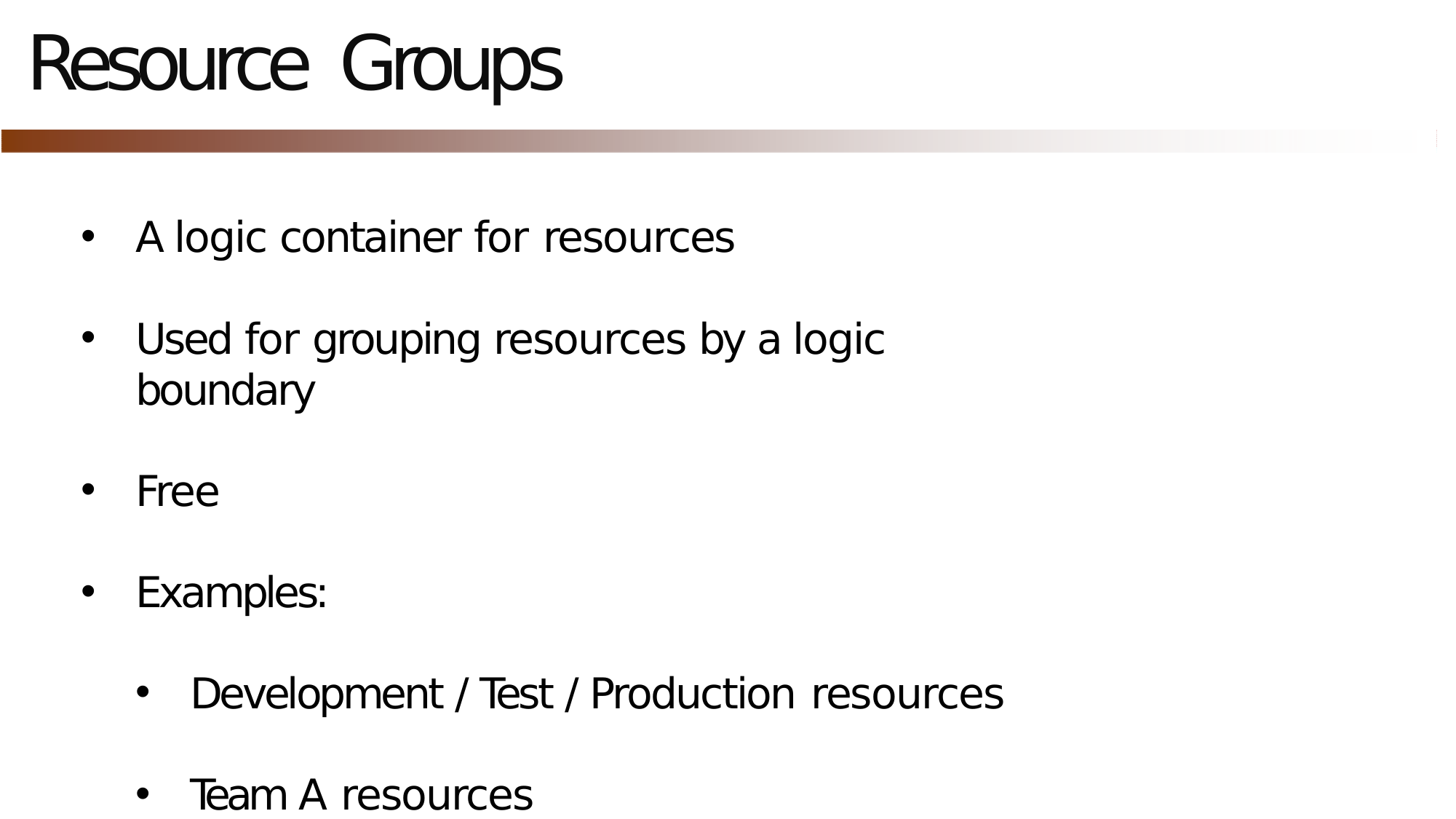

# Resource Groups

A logic container for resources

Used for grouping resources by a logic boundary

Free

Examples:

Development / Test / Production resources

Team A resources